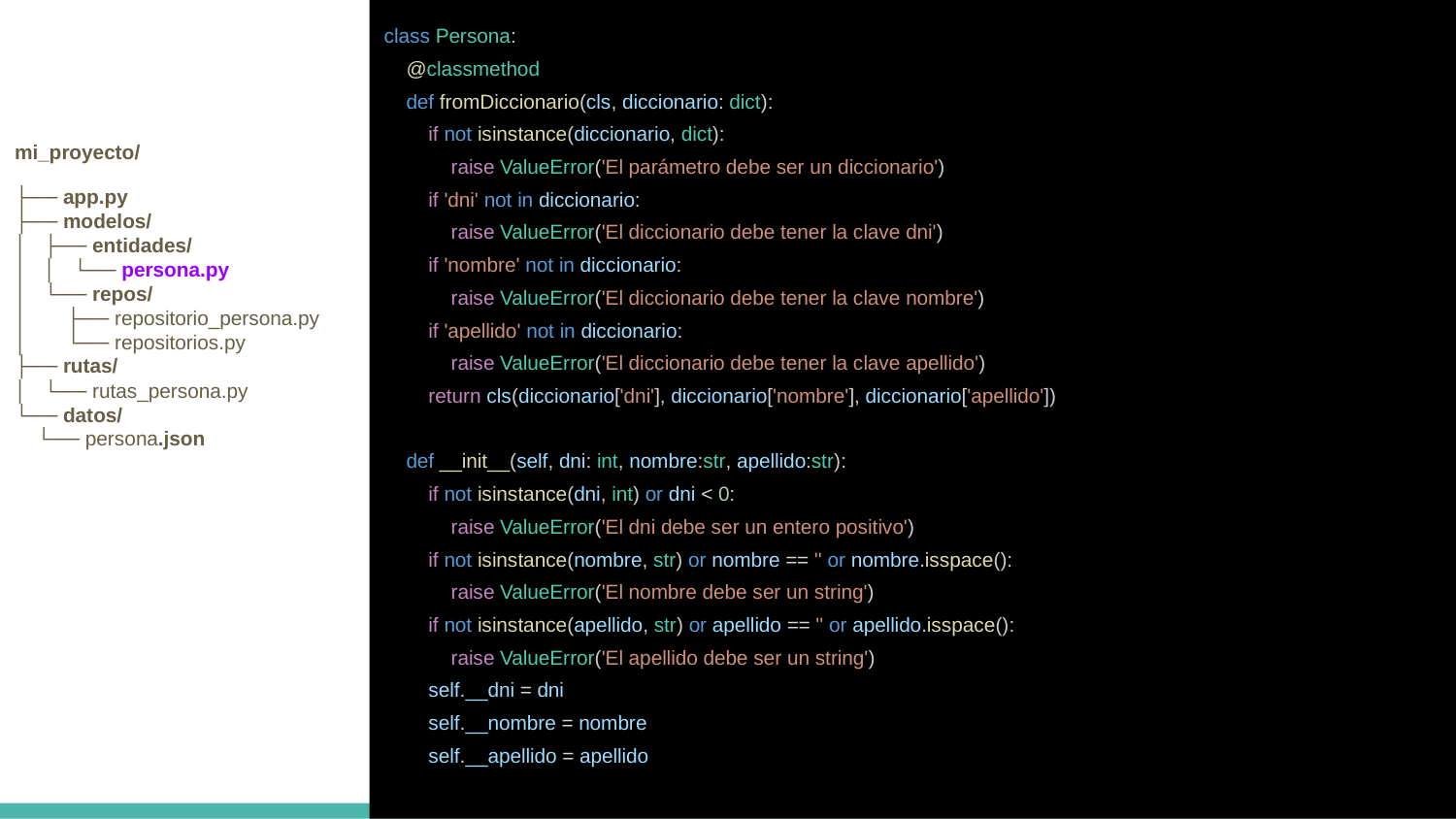

class Persona:
    @classmethod
    def fromDiccionario(cls, diccionario: dict):
        if not isinstance(diccionario, dict):
            raise ValueError('El parámetro debe ser un diccionario')
        if 'dni' not in diccionario:
            raise ValueError('El diccionario debe tener la clave dni')
        if 'nombre' not in diccionario:
            raise ValueError('El diccionario debe tener la clave nombre')
        if 'apellido' not in diccionario:
            raise ValueError('El diccionario debe tener la clave apellido')
        return cls(diccionario['dni'], diccionario['nombre'], diccionario['apellido'])

    def __init__(self, dni: int, nombre:str, apellido:str):
        if not isinstance(dni, int) or dni < 0:
            raise ValueError('El dni debe ser un entero positivo')
        if not isinstance(nombre, str) or nombre == '' or nombre.isspace():
            raise ValueError('El nombre debe ser un string')
        if not isinstance(apellido, str) or apellido == '' or apellido.isspace():
            raise ValueError('El apellido debe ser un string')
        self.__dni = dni
        self.__nombre = nombre
        self.__apellido = apellido
mi_proyecto/
├── app.py
├── modelos/
│   ├── entidades/
│   │   └── persona.py
│   └── repos/
│       ├── repositorio_persona.py
│       └── repositorios.py
├── rutas/
│   └── rutas_persona.py
└── datos/
    └── persona.json